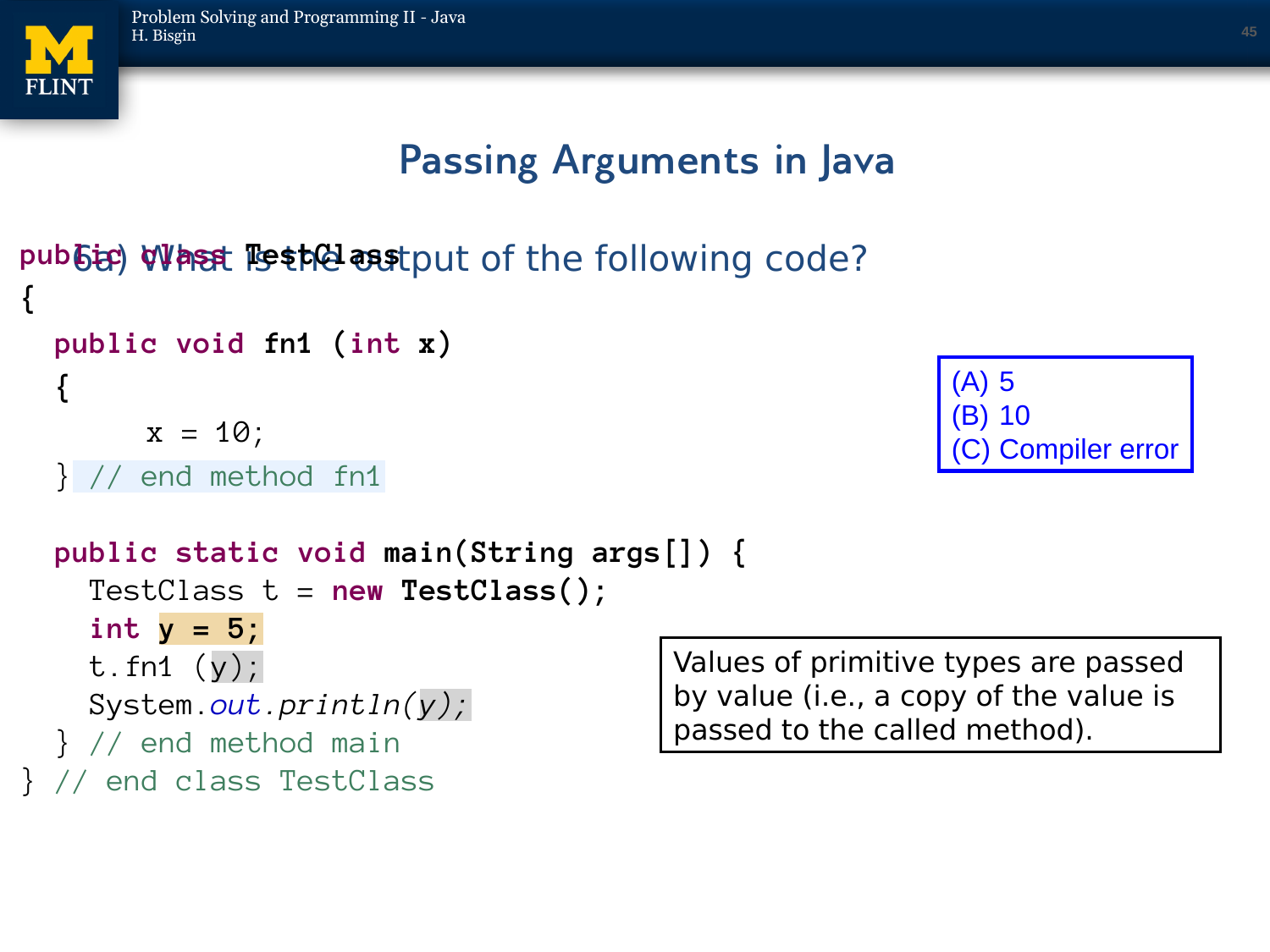

45
# Passing Arguments in Java
public class TestClass
{
  public void fn1 (int x)
  {
    	x = 10;
  } // end method fn1

  public static void main(String args[]) {
    TestClass t = new TestClass();
    int y = 5;
    t.fn1 (y);
    System.out.println(y);
  } // end method main
} // end class TestClass
6a) What is the output of the following code?

5
10
Compiler error
Values of primitive types are passed by value (i.e., a copy of the value is passed to the called method).